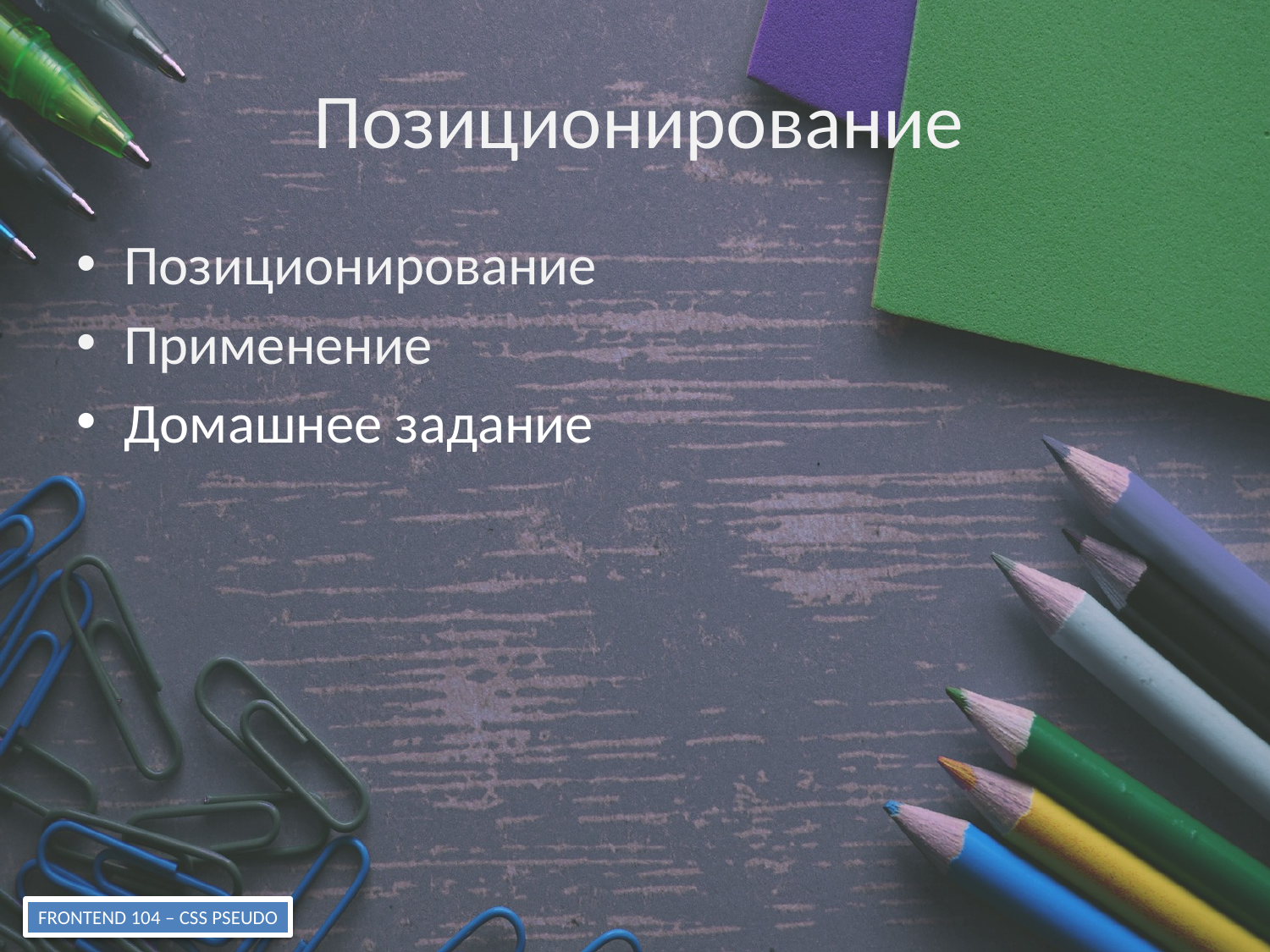

# Позиционирование
Позиционирование
Применение
Домашнее задание
FRONTEND 104 – CSS PSEUDO